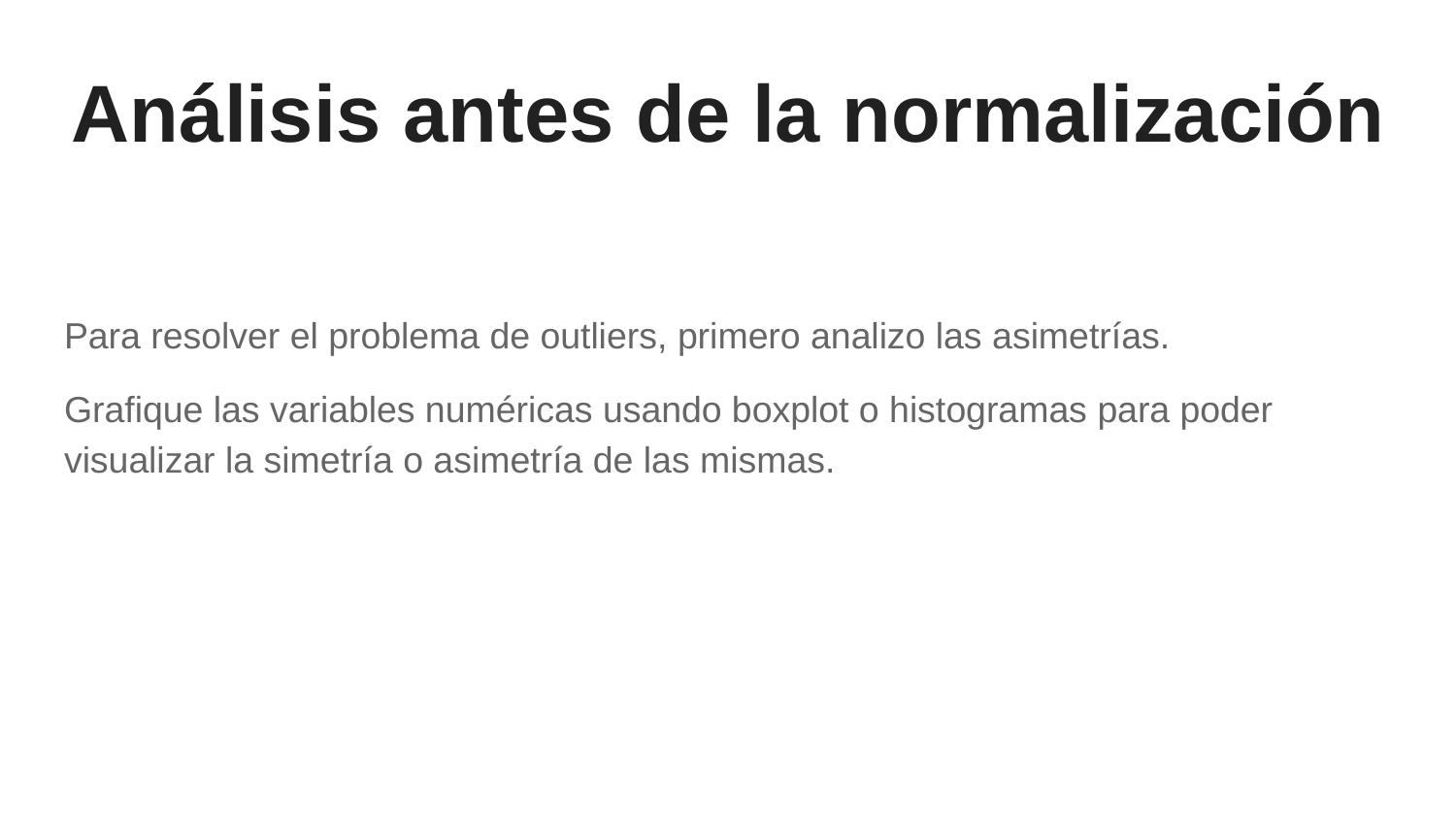

# Análisis antes de la normalización
Para resolver el problema de outliers, primero analizo las asimetrías.
Grafique las variables numéricas usando boxplot o histogramas para poder visualizar la simetría o asimetría de las mismas.